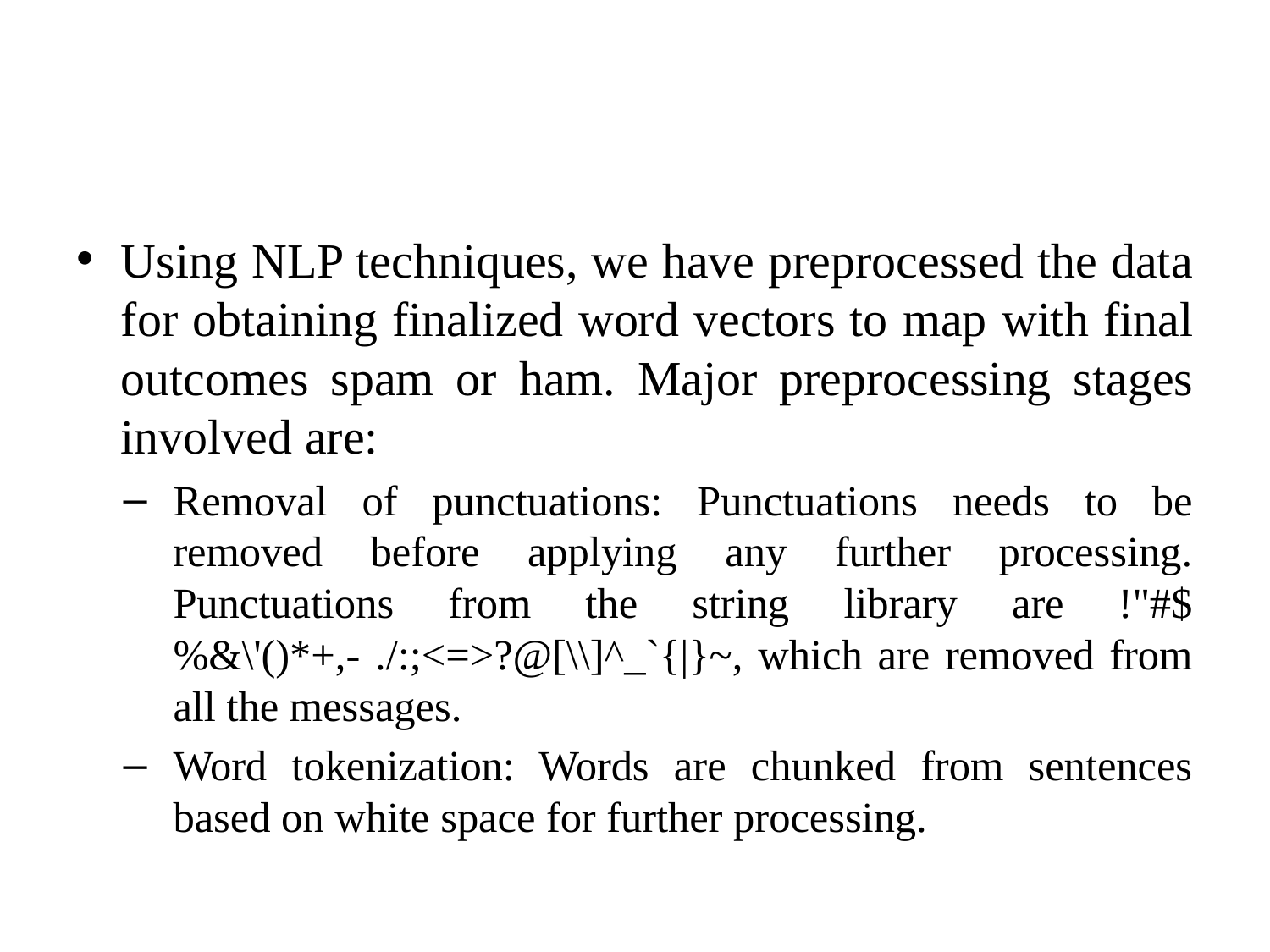

#
Using NLP techniques, we have preprocessed the data for obtaining finalized word vectors to map with final outcomes spam or ham. Major preprocessing stages involved are:
Removal of punctuations: Punctuations needs to be removed before applying any further processing. Punctuations from the string library are !"#$%&\'()*+,- ./:;<=>?@[\\]^_`{|}~, which are removed from all the messages.
Word tokenization: Words are chunked from sentences based on white space for further processing.